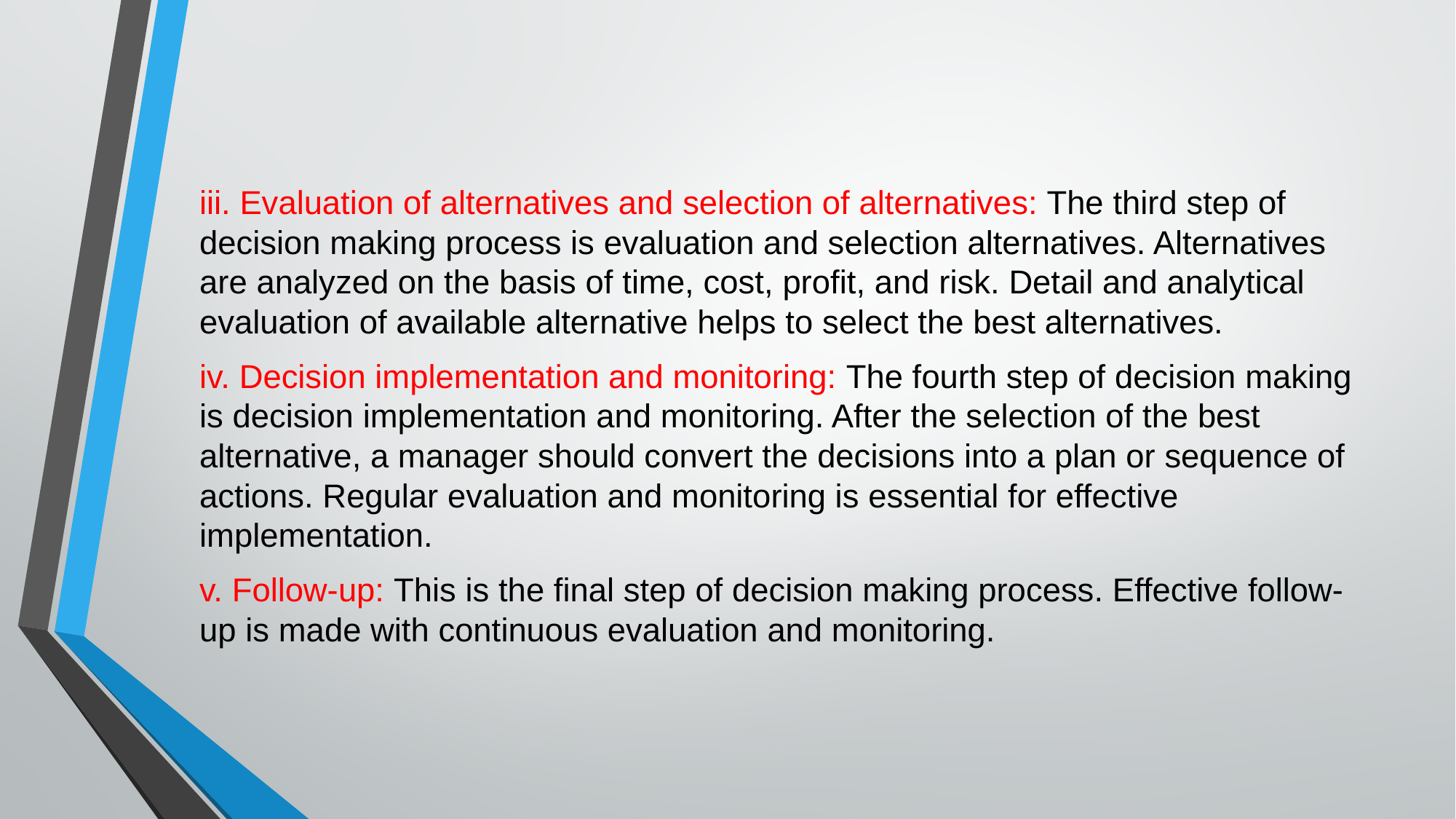

iii. Evaluation of alternatives and selection of alternatives: The third step of decision making process is evaluation and selection alternatives. Alternatives are analyzed on the basis of time, cost, profit, and risk. Detail and analytical evaluation of available alternative helps to select the best alternatives.
iv. Decision implementation and monitoring: The fourth step of decision making is decision implementation and monitoring. After the selection of the best alternative, a manager should convert the decisions into a plan or sequence of actions. Regular evaluation and monitoring is essential for effective implementation.
v. Follow-up: This is the final step of decision making process. Effective follow-up is made with continuous evaluation and monitoring.